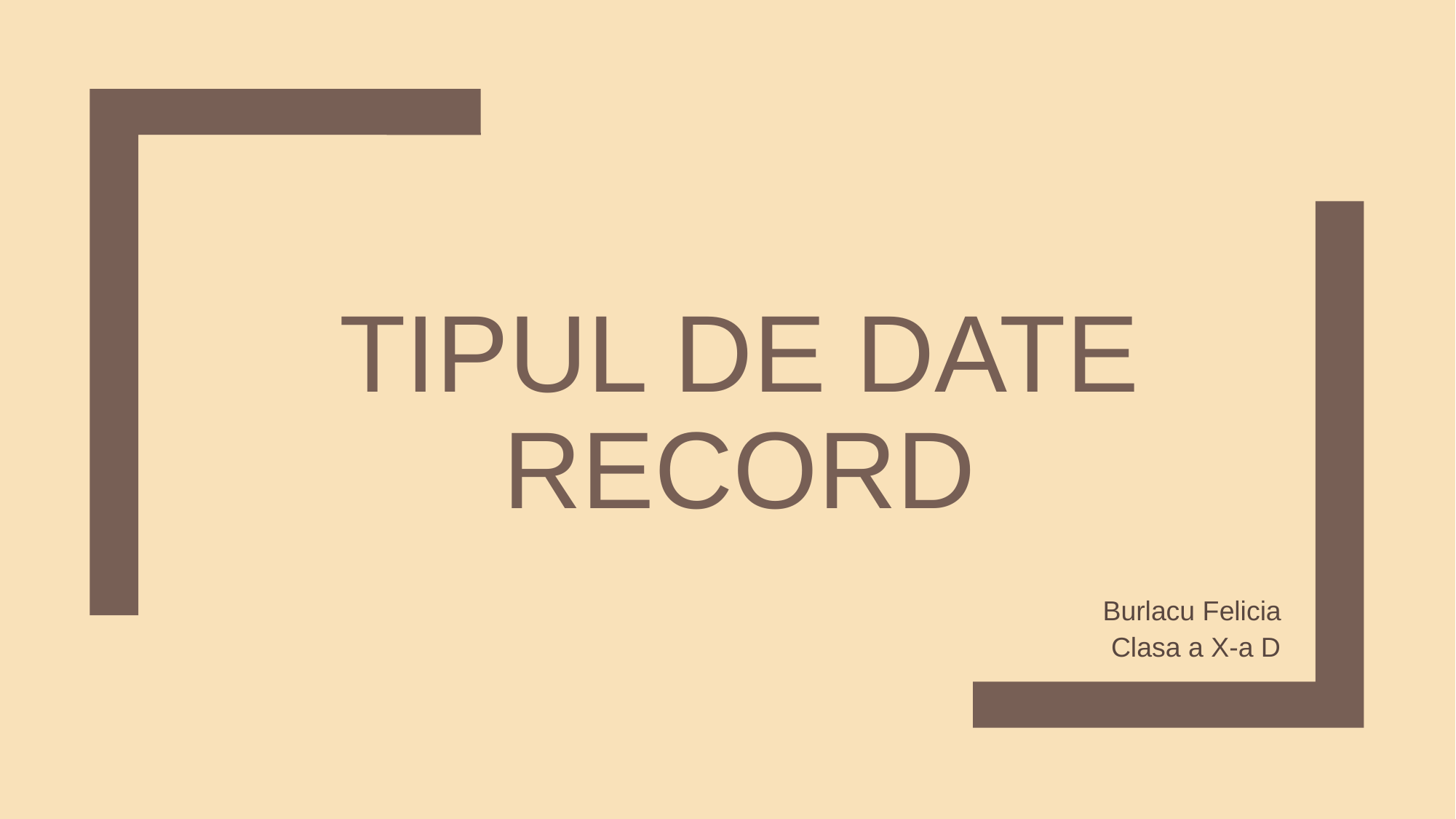

# TIPUL DE DATE RECORD
Burlacu Felicia
Clasa a X-a D